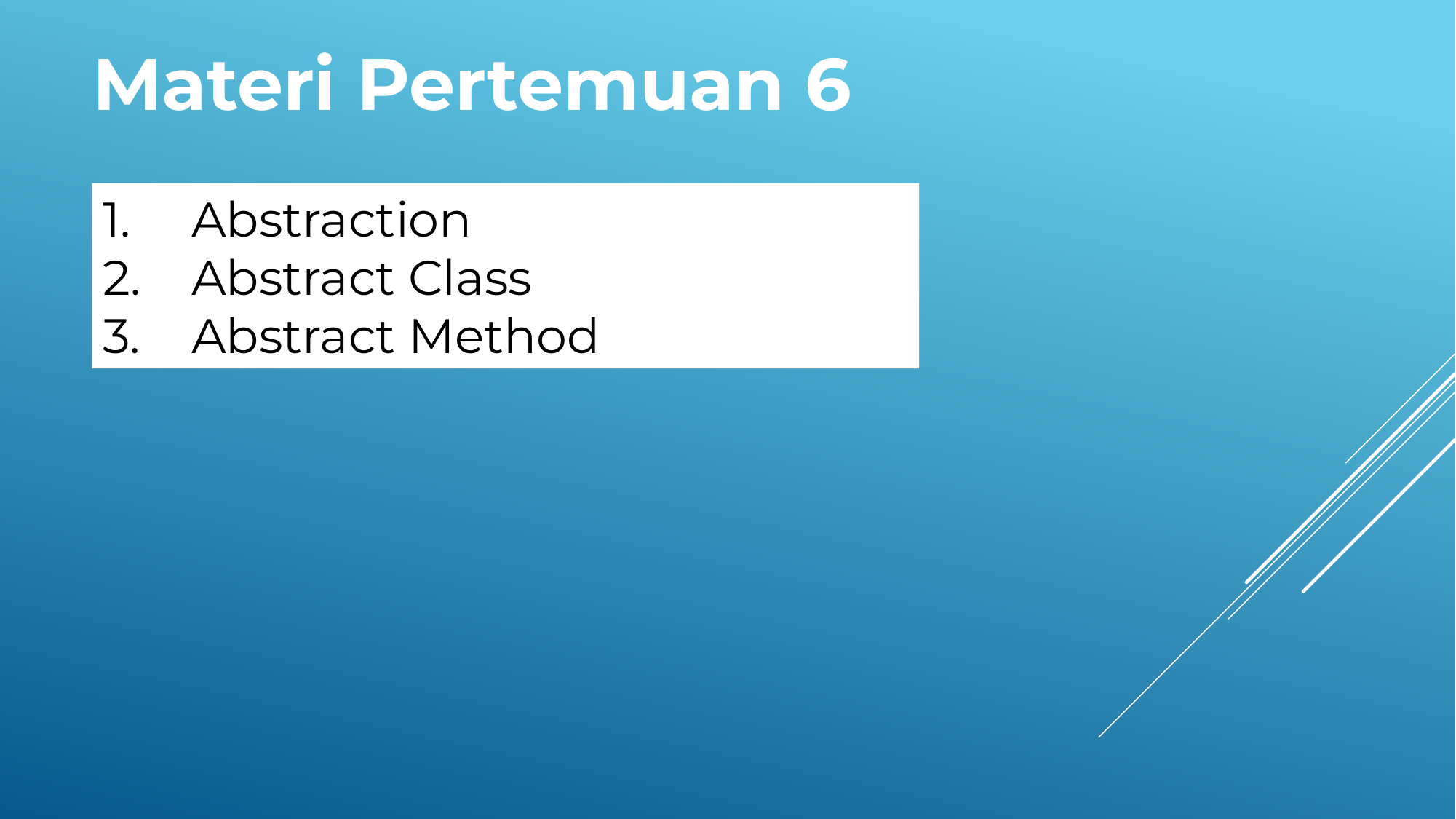

Materi Pertemuan 6
Abstraction
Abstract Class
Abstract Method